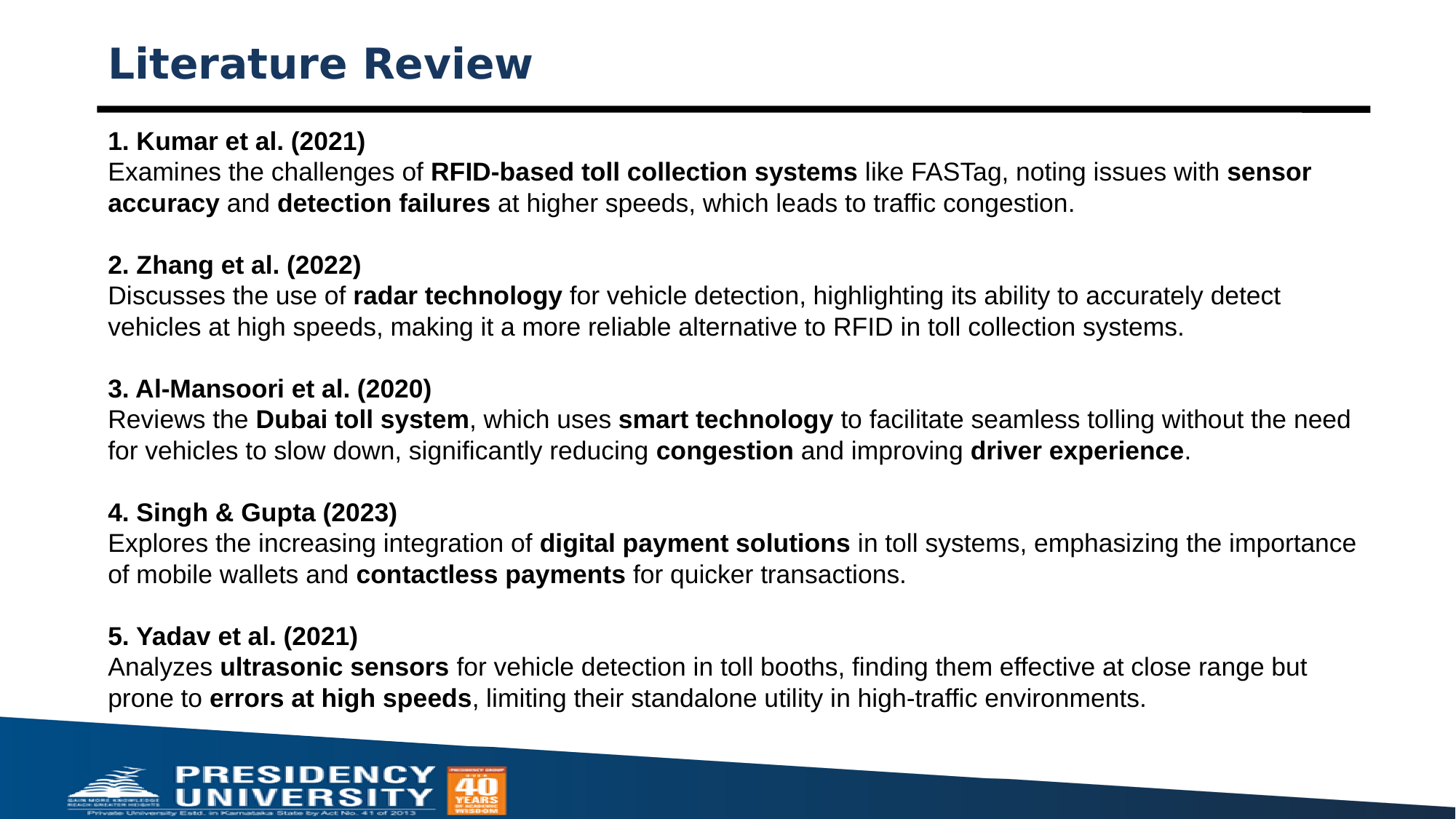

# Literature Review
1. Kumar et al. (2021)
Examines the challenges of RFID-based toll collection systems like FASTag, noting issues with sensor accuracy and detection failures at higher speeds, which leads to traffic congestion.

2. Zhang et al. (2022)
Discusses the use of radar technology for vehicle detection, highlighting its ability to accurately detect vehicles at high speeds, making it a more reliable alternative to RFID in toll collection systems.

3. Al-Mansoori et al. (2020)
Reviews the Dubai toll system, which uses smart technology to facilitate seamless tolling without the need for vehicles to slow down, significantly reducing congestion and improving driver experience.

4. Singh & Gupta (2023)
Explores the increasing integration of digital payment solutions in toll systems, emphasizing the importance of mobile wallets and contactless payments for quicker transactions.

5. Yadav et al. (2021)
Analyzes ultrasonic sensors for vehicle detection in toll booths, finding them effective at close range but prone to errors at high speeds, limiting their standalone utility in high-traffic environments.